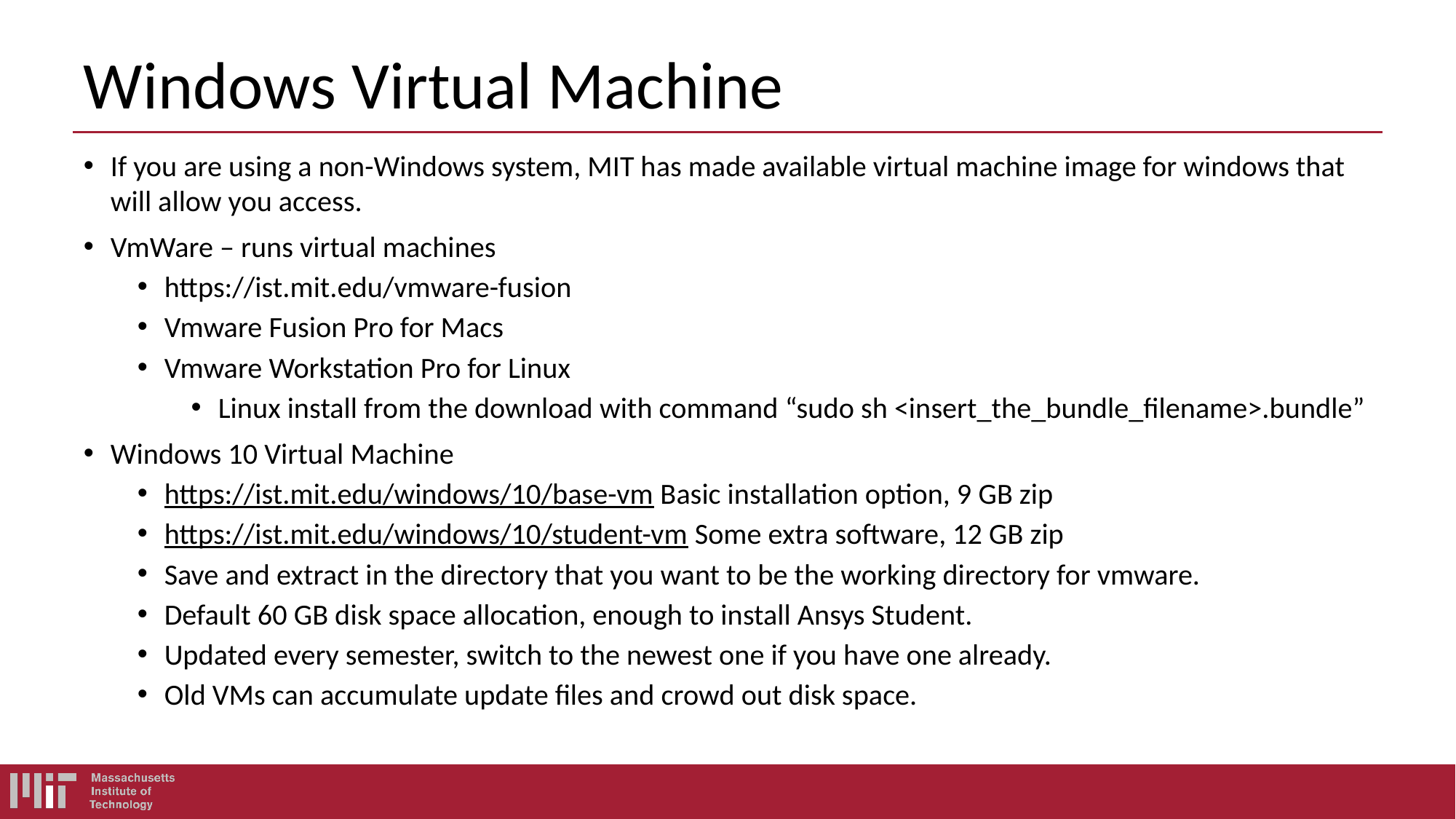

# Windows Virtual Machine
If you are using a non-Windows system, MIT has made available virtual machine image for windows that will allow you access.
VmWare – runs virtual machines
https://ist.mit.edu/vmware-fusion
Vmware Fusion Pro for Macs
Vmware Workstation Pro for Linux
Linux install from the download with command “sudo sh <insert_the_bundle_filename>.bundle”
Windows 10 Virtual Machine
https://ist.mit.edu/windows/10/base-vm Basic installation option, 9 GB zip
https://ist.mit.edu/windows/10/student-vm Some extra software, 12 GB zip
Save and extract in the directory that you want to be the working directory for vmware.
Default 60 GB disk space allocation, enough to install Ansys Student.
Updated every semester, switch to the newest one if you have one already.
Old VMs can accumulate update files and crowd out disk space.